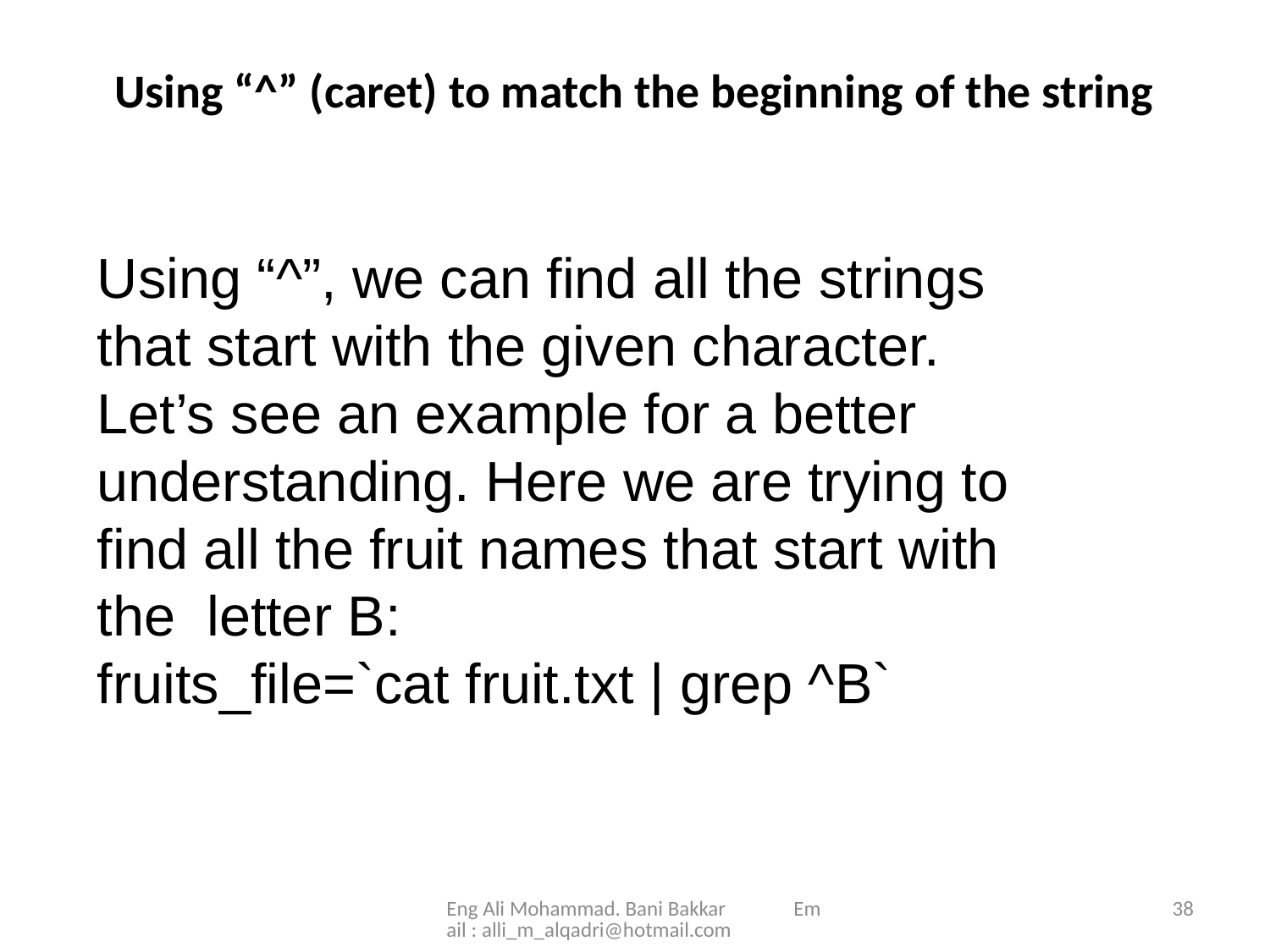

# Using “^” (caret) to match the beginning of the string
Using “^”, we can find all the strings that start with the given character. Let’s see an example for a better understanding. Here we are trying to find all the fruit names that start with the  letter B:
fruits_file=`cat fruit.txt | grep ^B`
Eng Ali Mohammad. Bani Bakkar              Email : alli_m_alqadri@hotmail.com
38